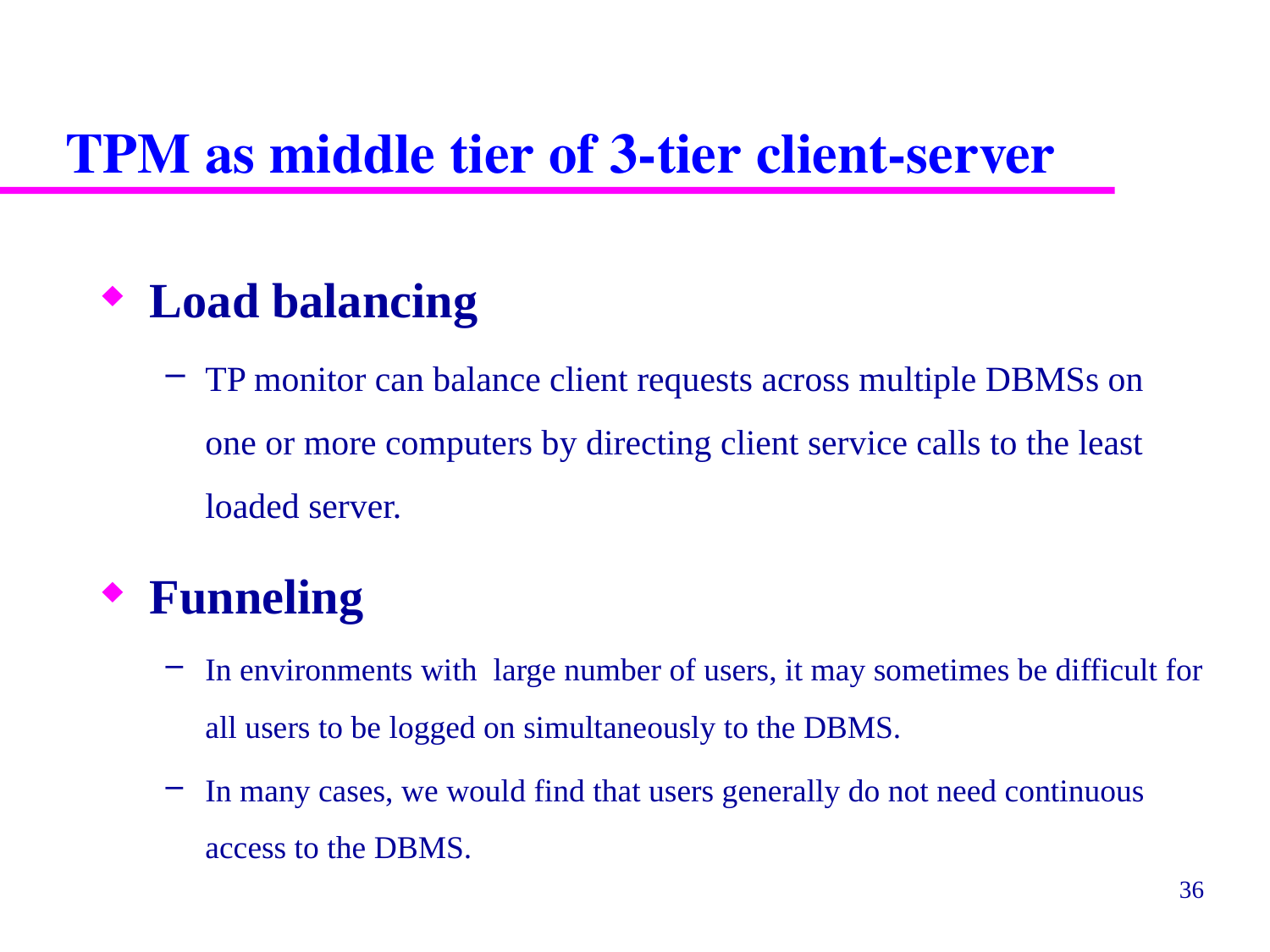

# TPM as middle tier of 3-tier client-server
Load balancing
TP monitor can balance client requests across multiple DBMSs on one or more computers by directing client service calls to the least loaded server.
Funneling
In environments with  large number of users, it may sometimes be difficult for all users to be logged on simultaneously to the DBMS.
In many cases, we would find that users generally do not need continuous access to the DBMS.
36